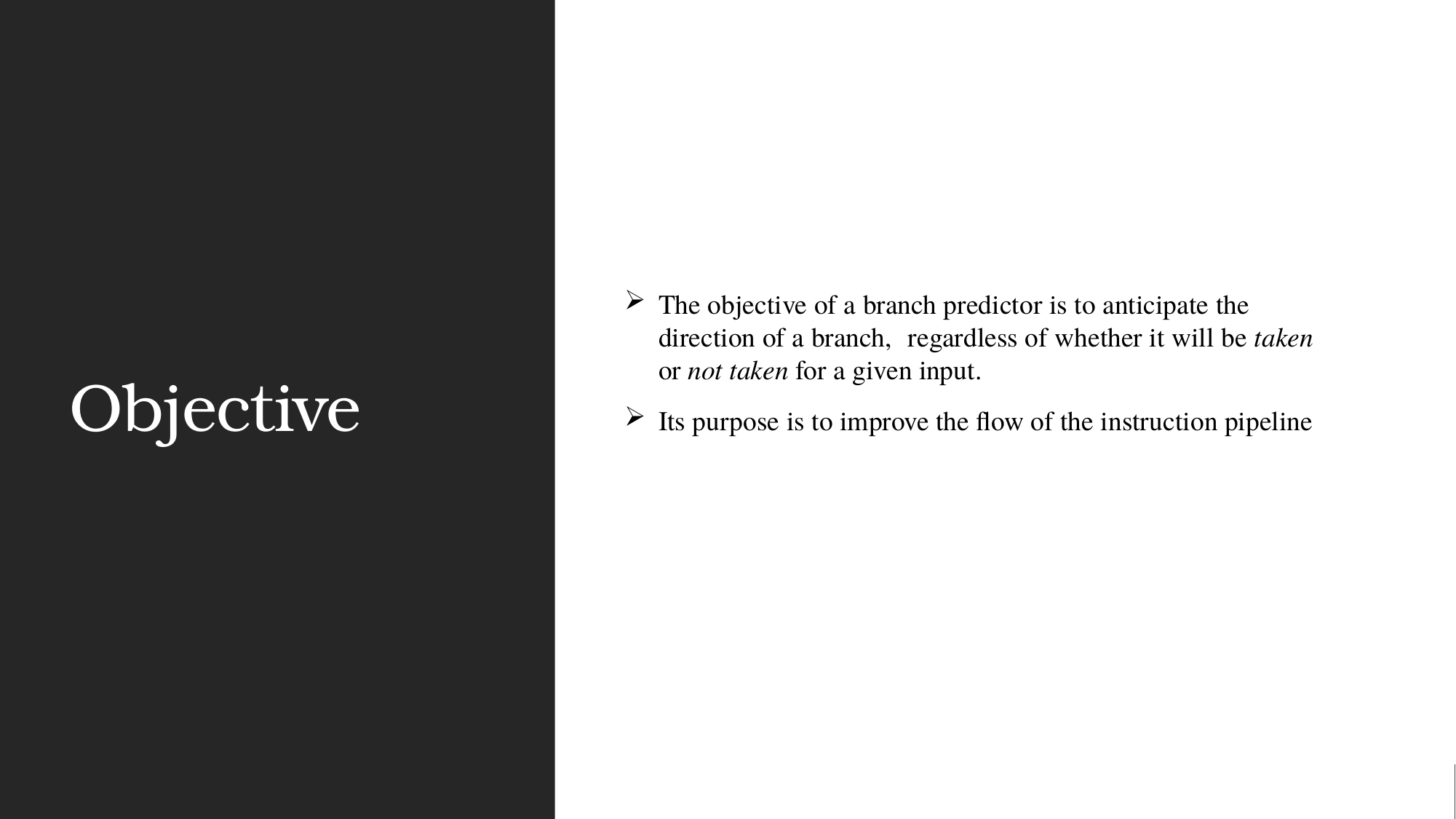

# Objective

The objective of a branch predictor is to anticipate the direction of a branch,  regardless of whether it will be taken or not taken for a given input.
Its purpose is to improve the flow of the instruction pipeline